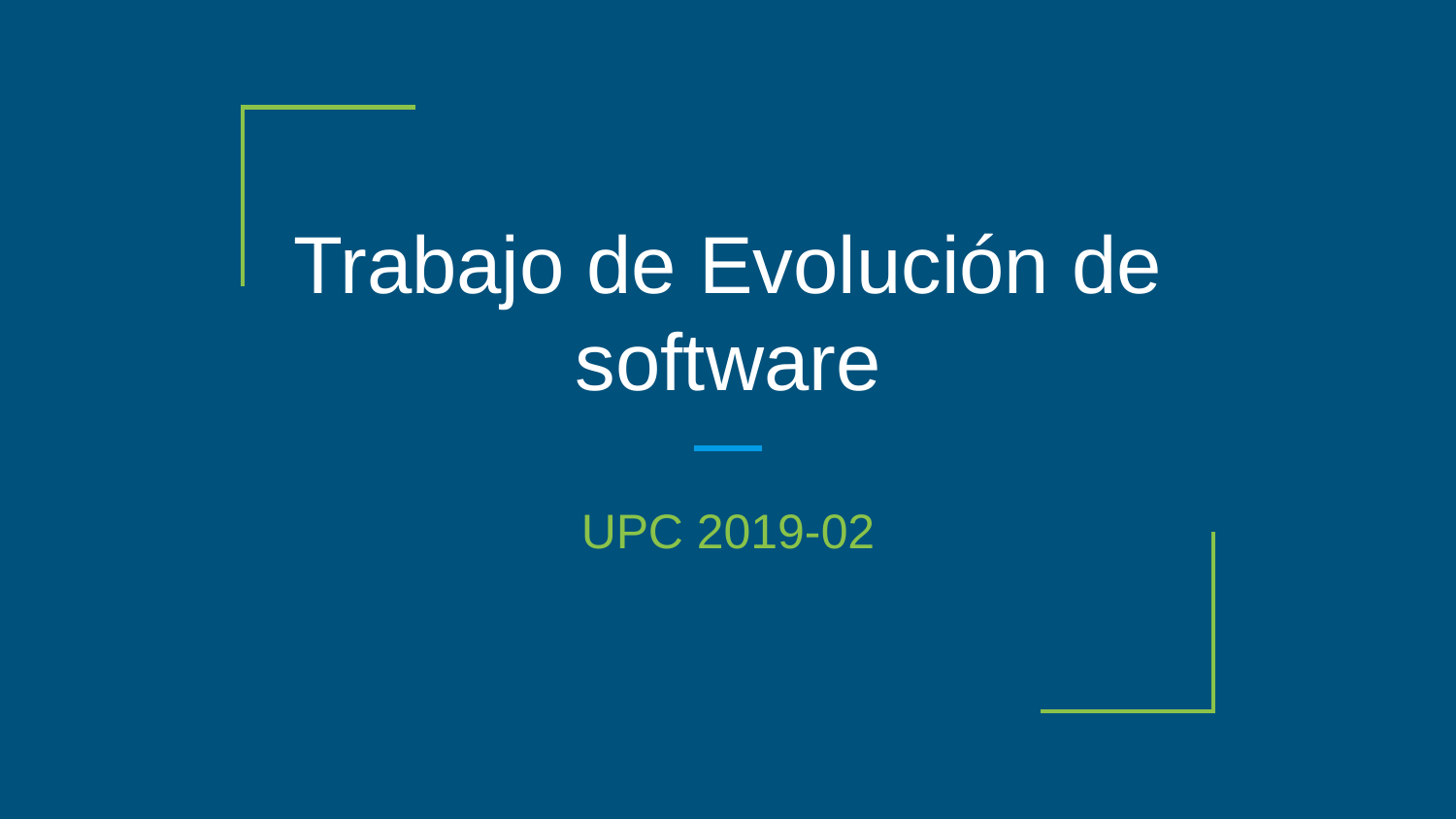

# Trabajo de Evolución de software
UPC 2019-02